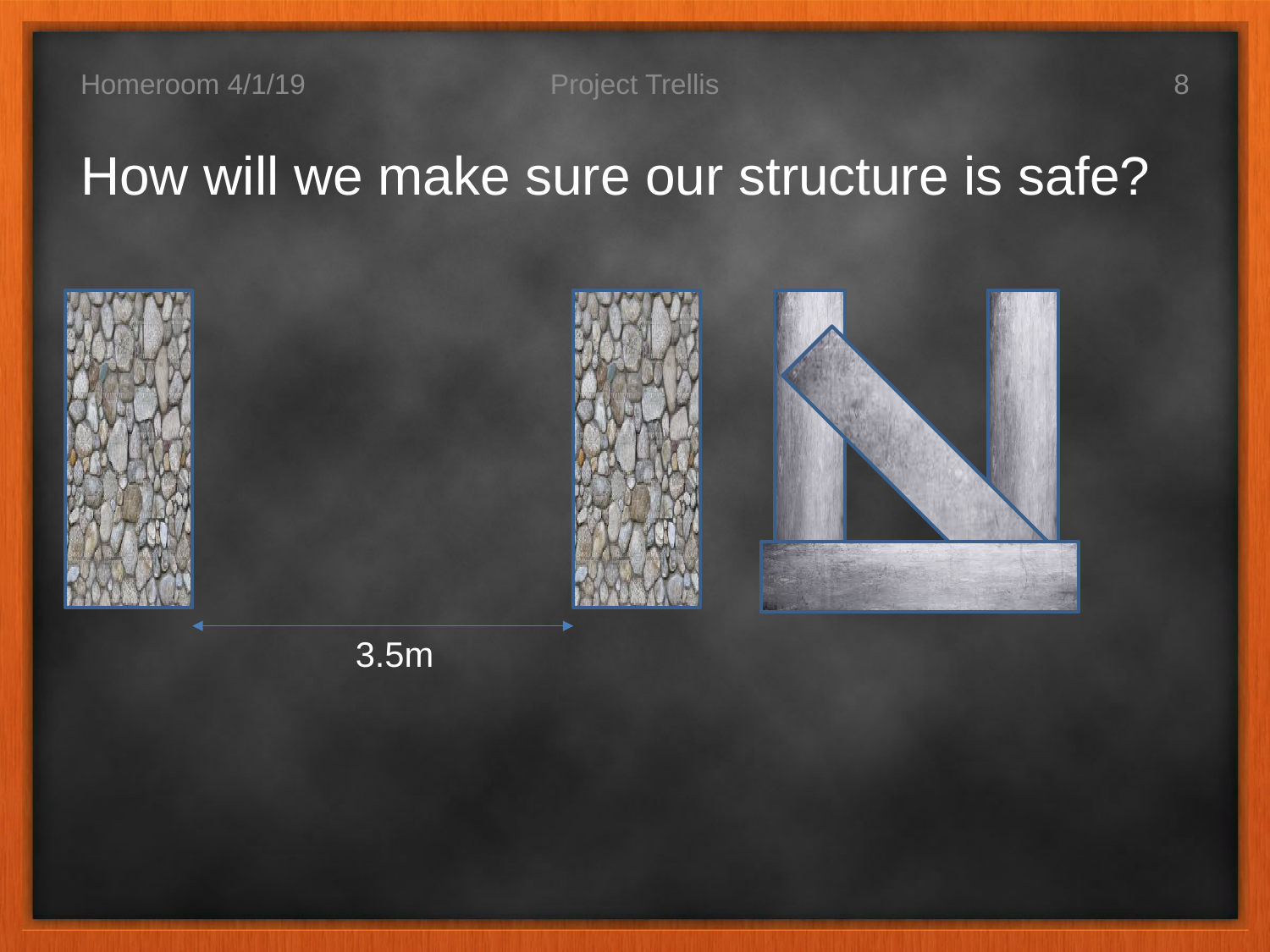

Homeroom 4/1/19
Project Trellis
8
# How will we make sure our structure is safe?

3.5m